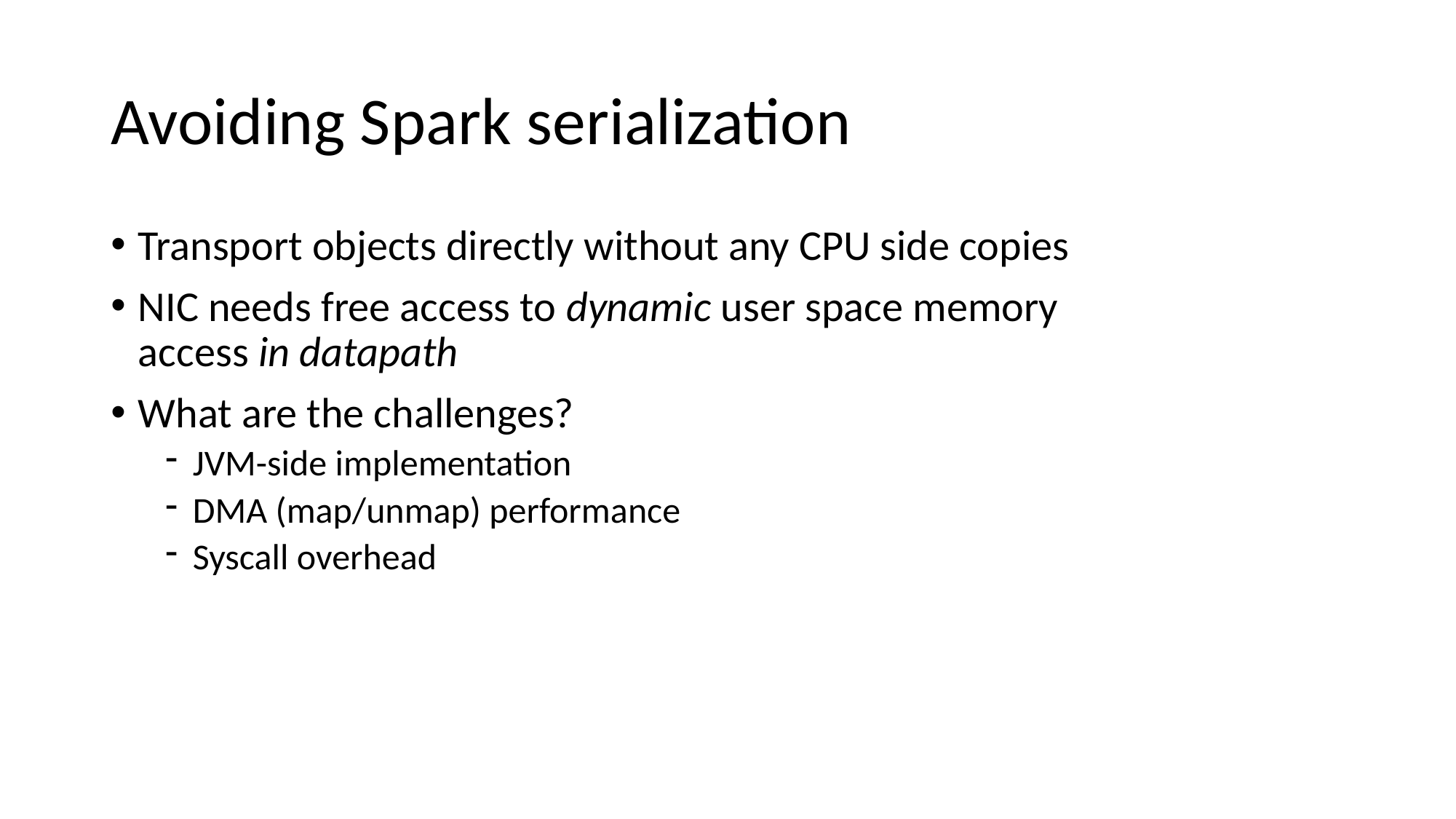

# Avoiding Spark serialization
Transport objects directly without any CPU side copies
NIC needs free access to dynamic user space memory access in datapath
What are the challenges?
JVM-side implementation
DMA (map/unmap) performance
Syscall overhead